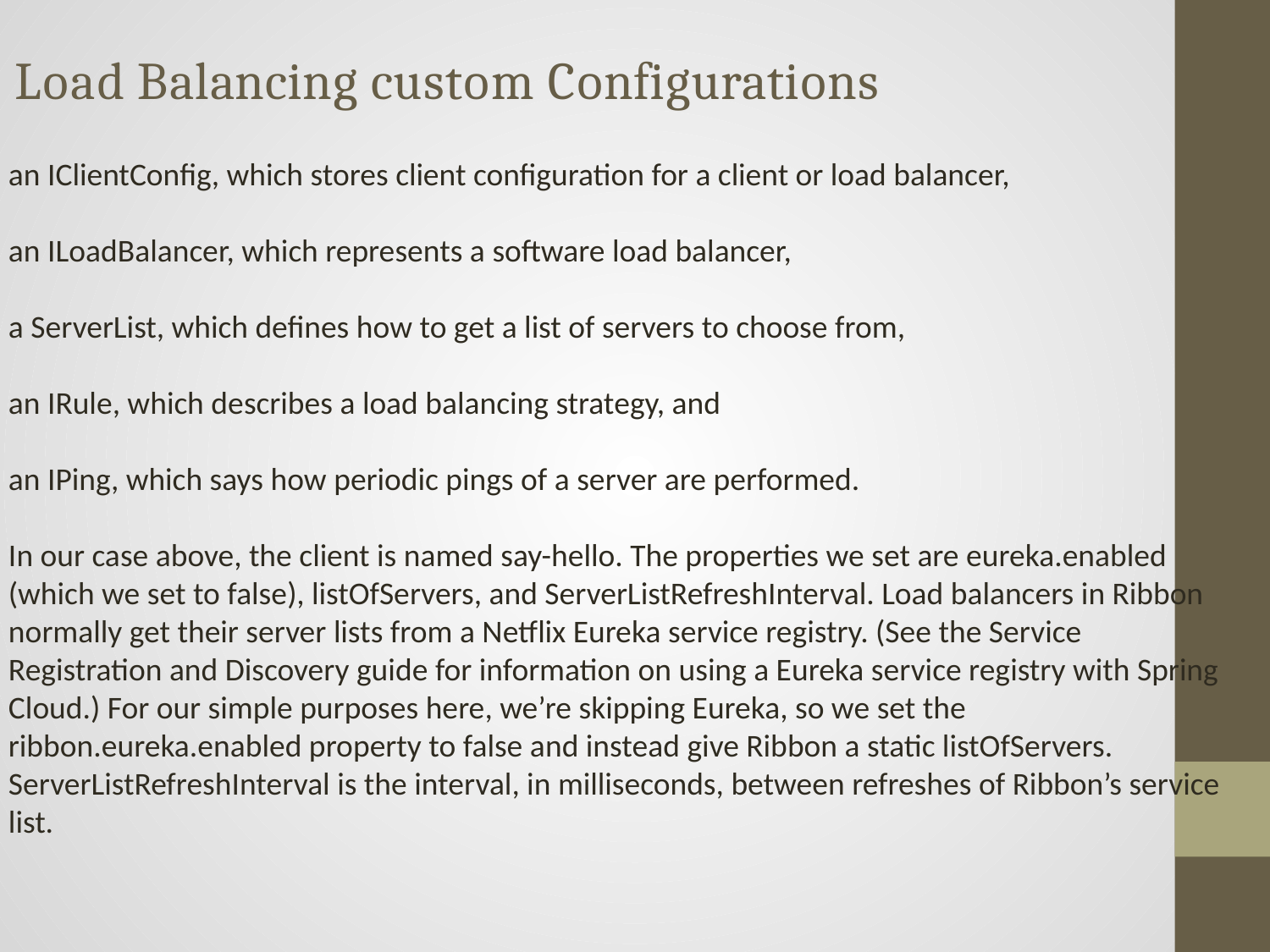

# Load Balancing custom Configurations
an IClientConfig, which stores client configuration for a client or load balancer,

an ILoadBalancer, which represents a software load balancer,

a ServerList, which defines how to get a list of servers to choose from,

an IRule, which describes a load balancing strategy, and

an IPing, which says how periodic pings of a server are performed.

In our case above, the client is named say-hello. The properties we set are eureka.enabled (which we set to false), listOfServers, and ServerListRefreshInterval. Load balancers in Ribbon normally get their server lists from a Netflix Eureka service registry. (See the Service Registration and Discovery guide for information on using a Eureka service registry with Spring Cloud.) For our simple purposes here, we’re skipping Eureka, so we set the ribbon.eureka.enabled property to false and instead give Ribbon a static listOfServers. ServerListRefreshInterval is the interval, in milliseconds, between refreshes of Ribbon’s service list.